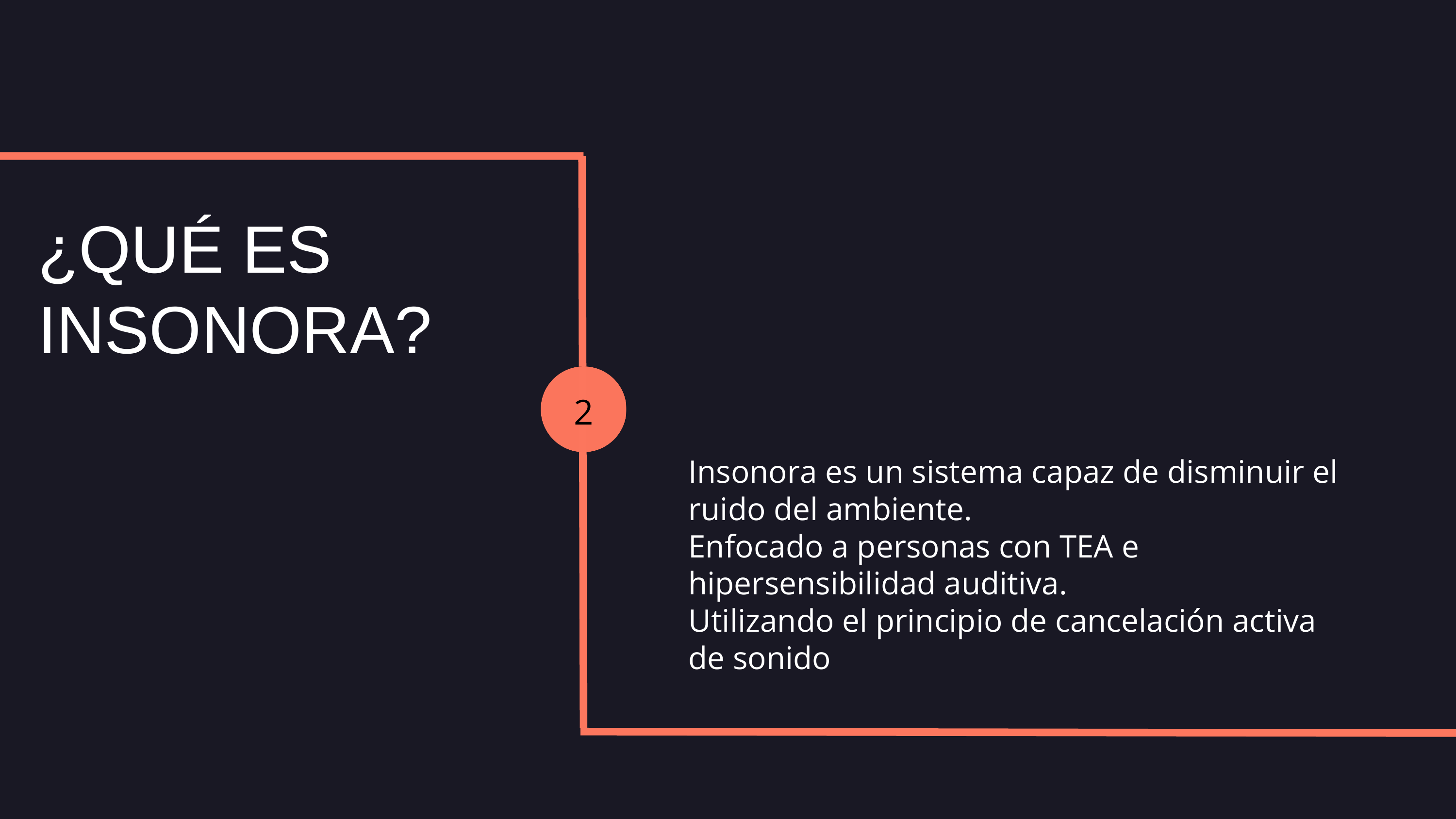

¿QUÉ ES INSONORA?

2
Insonora es un sistema capaz de disminuir el ruido del ambiente.
Enfocado a personas con TEA e
hipersensibilidad auditiva.
Utilizando el principio de cancelación activa de sonido